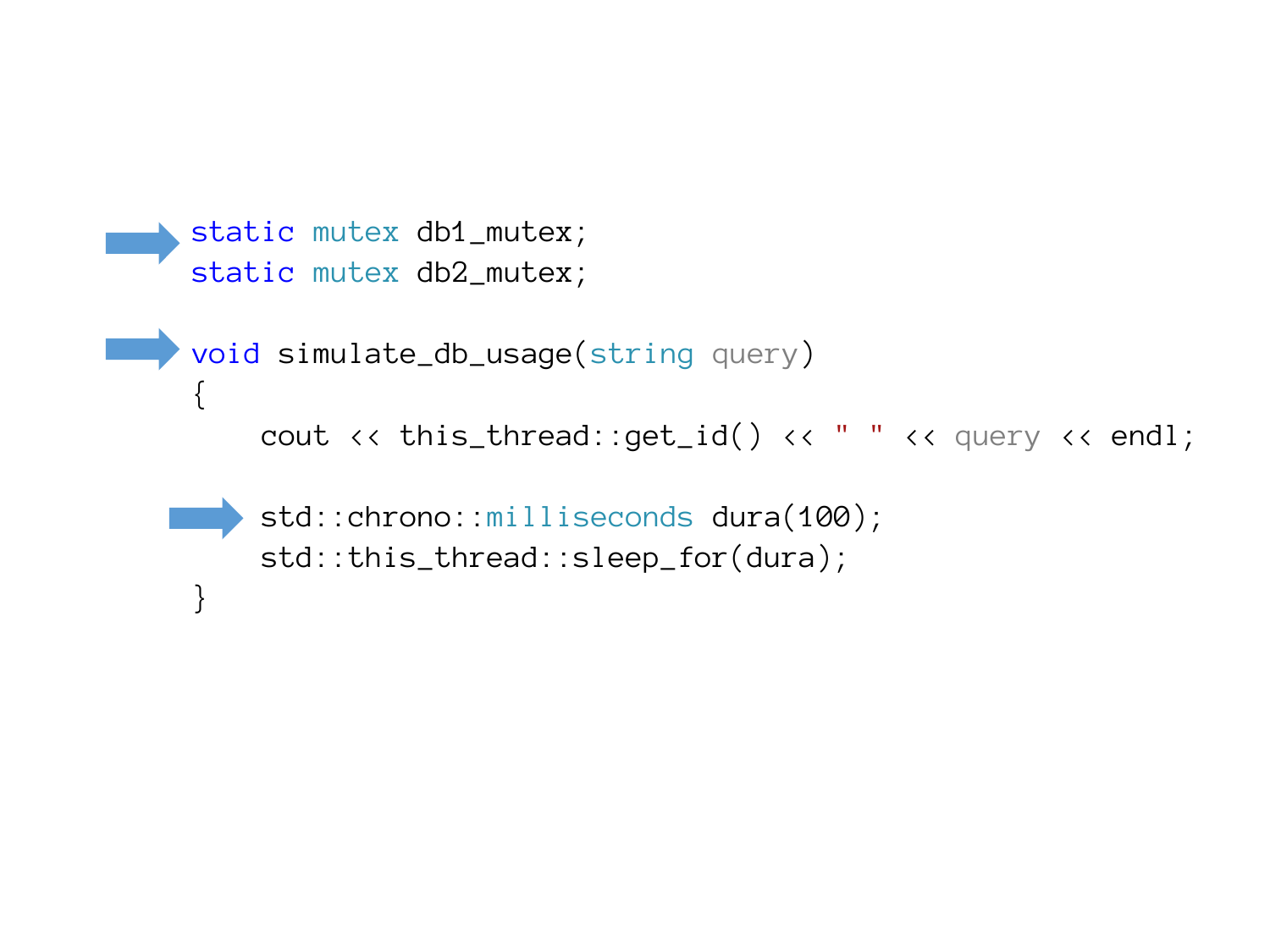

static mutex db1_mutex;
static mutex db2_mutex;

void simulate_db_usage(string query)
{
    cout << this_thread::get_id() << " " << query << endl;

    std::chrono::milliseconds dura(100);
    std::this_thread::sleep_for(dura);
}